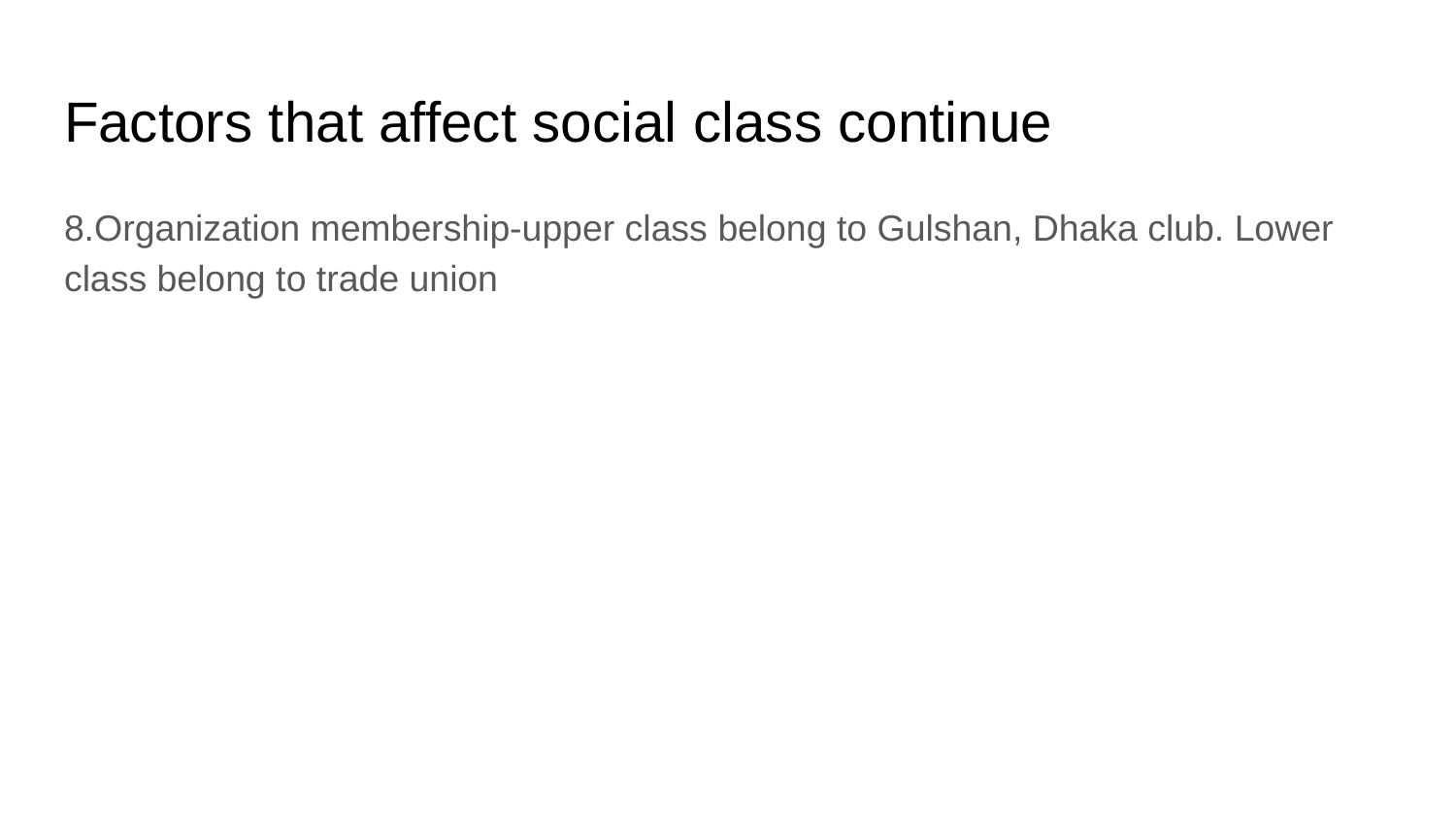

# Factors that affect social class continue
8.Organization membership-upper class belong to Gulshan, Dhaka club. Lower class belong to trade union